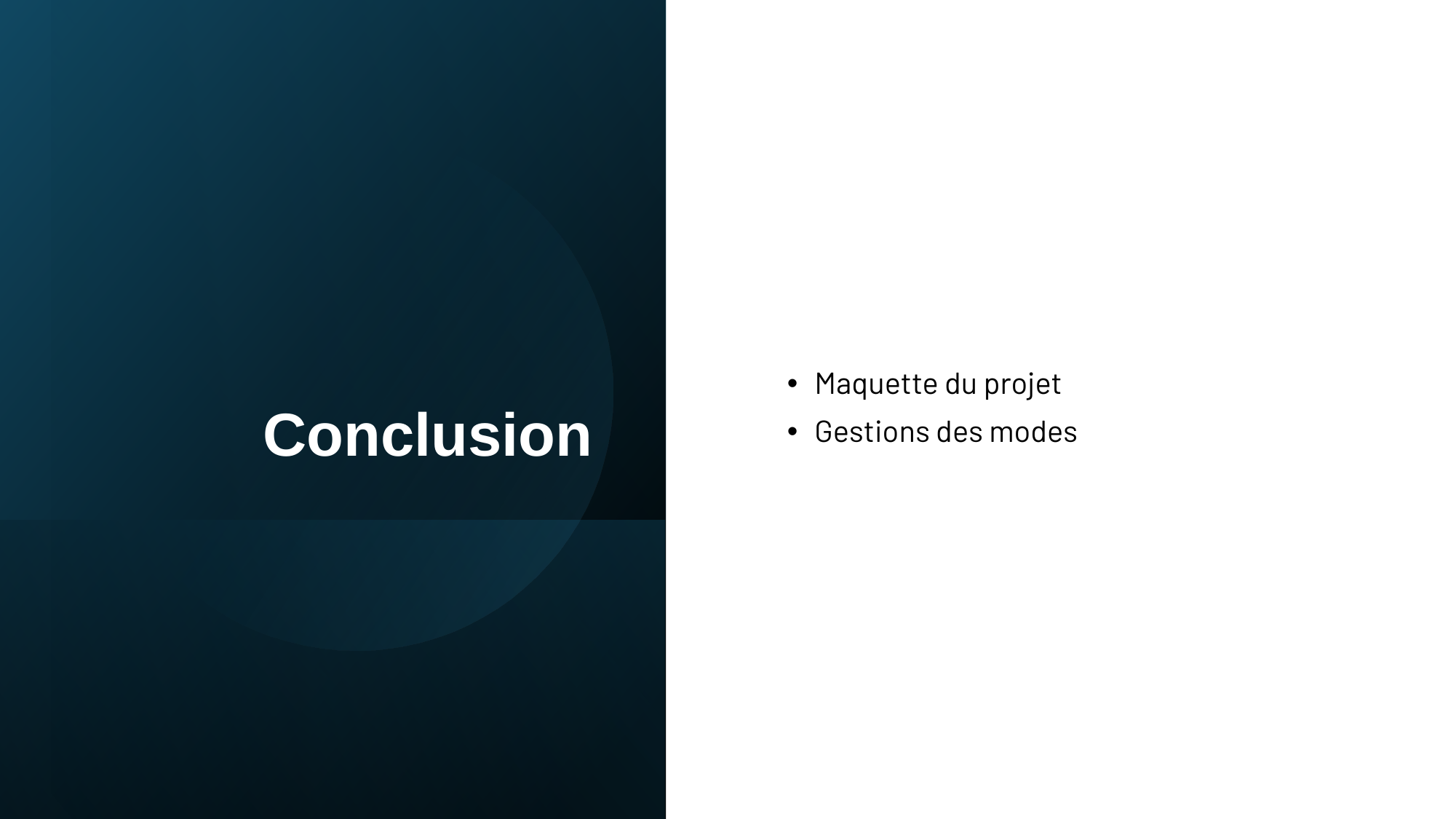

# Conclusion

Maquette du projet
Gestions des modes